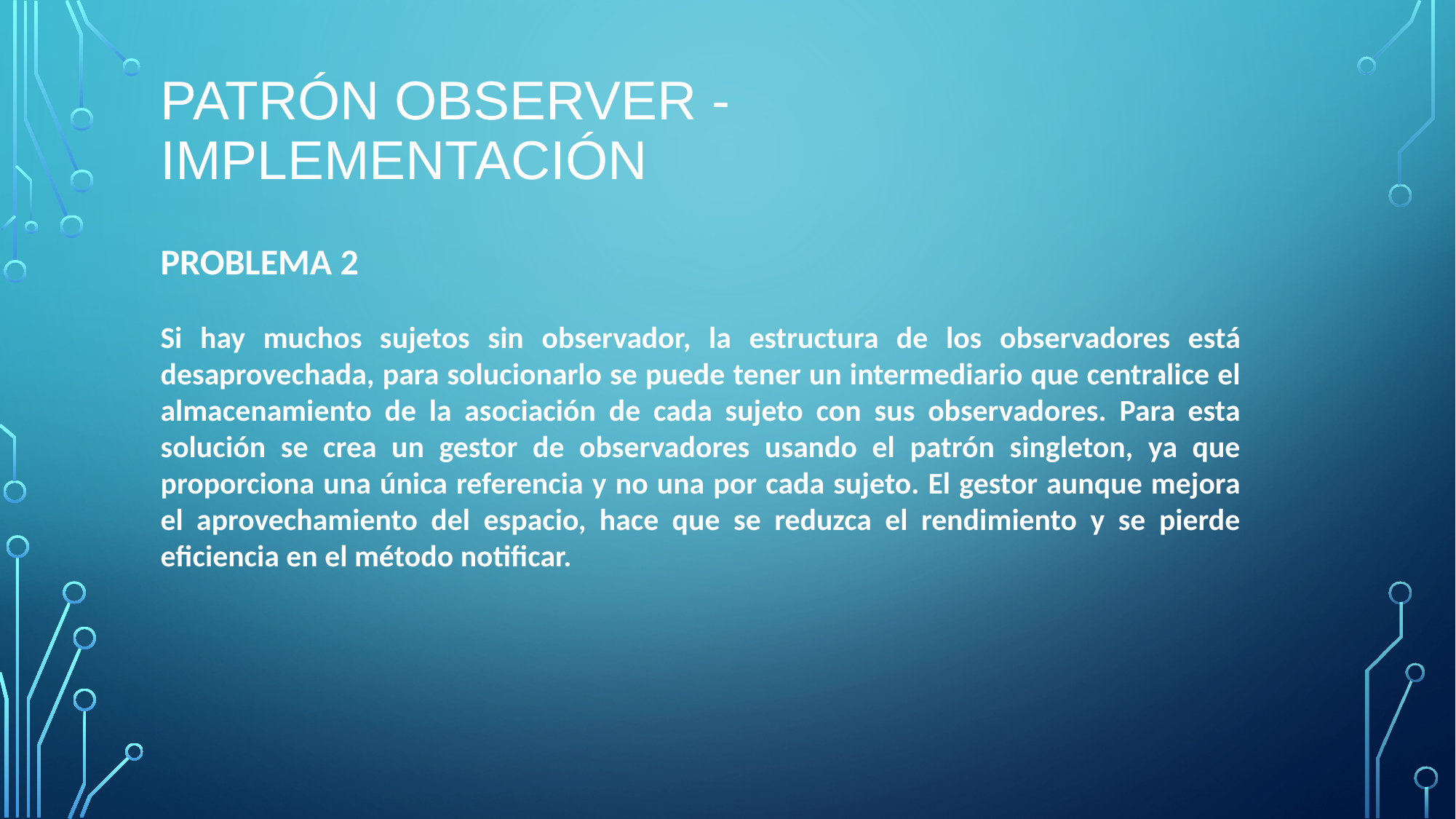

PATRÓN OBSERVER - implementación
PROBLEMA 2

Si hay muchos sujetos sin observador, la estructura de los observadores está desaprovechada, para solucionarlo se puede tener un intermediario que centralice el almacenamiento de la asociación de cada sujeto con sus observadores. Para esta solución se crea un gestor de observadores usando el patrón singleton, ya que proporciona una única referencia y no una por cada sujeto. El gestor aunque mejora el aprovechamiento del espacio, hace que se reduzca el rendimiento y se pierde eficiencia en el método notificar.